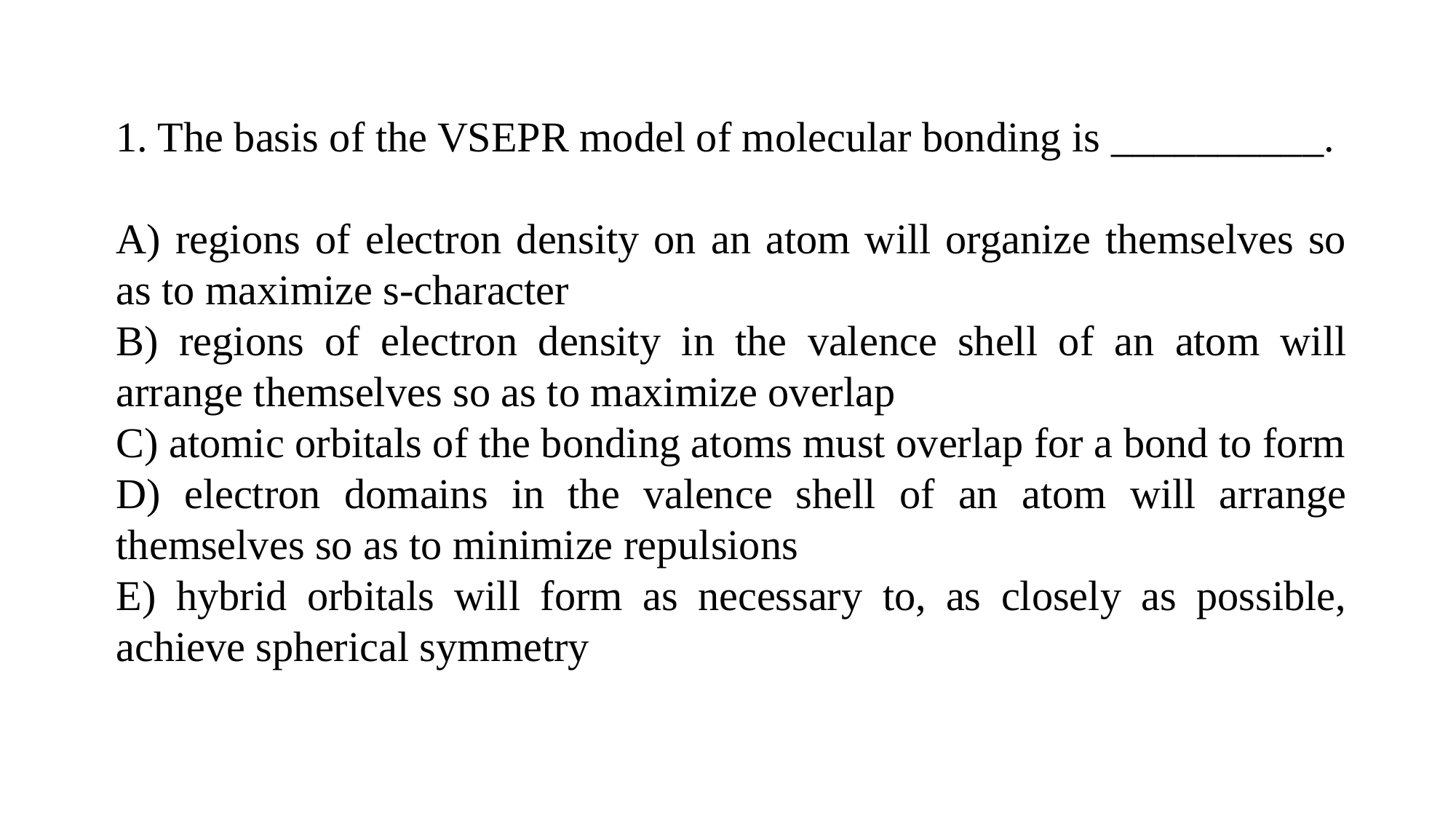

1. The basis of the VSEPR model of molecular bonding is __________.

A) regions of electron density on an atom will organize themselves so as to maximize s-character
B) regions of electron density in the valence shell of an atom will arrange themselves so as to maximize overlap
C) atomic orbitals of the bonding atoms must overlap for a bond to form
D) electron domains in the valence shell of an atom will arrange themselves so as to minimize repulsions
E) hybrid orbitals will form as necessary to, as closely as possible, achieve spherical symmetry